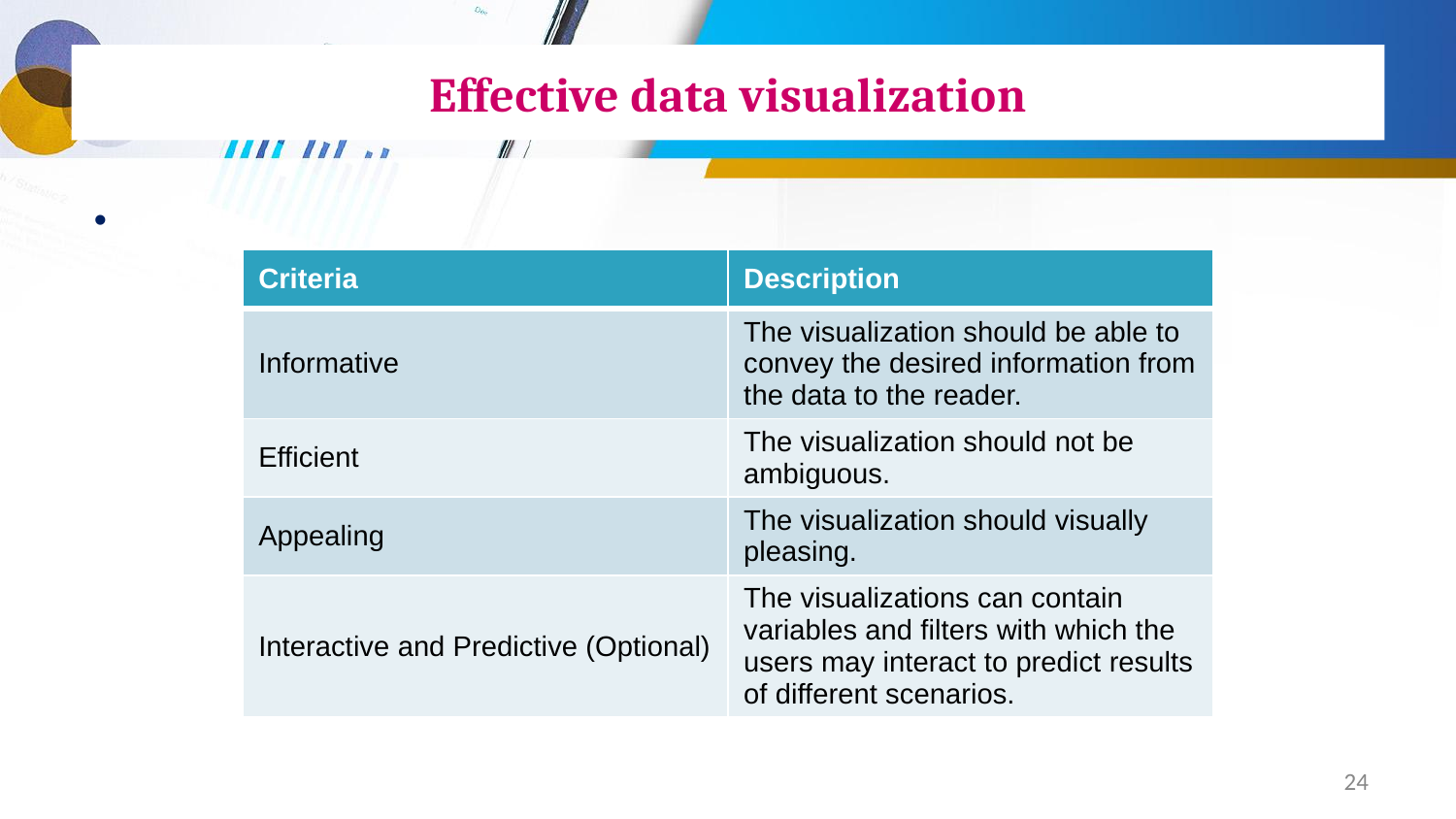

# Effective data visualization

| Criteria | Description |
| --- | --- |
| Informative | The visualization should be able to convey the desired information from the data to the reader. |
| Efficient | The visualization should not be ambiguous. |
| Appealing | The visualization should visually pleasing. |
| Interactive and Predictive (Optional) | The visualizations can contain variables and filters with which the users may interact to predict results of different scenarios. |
24